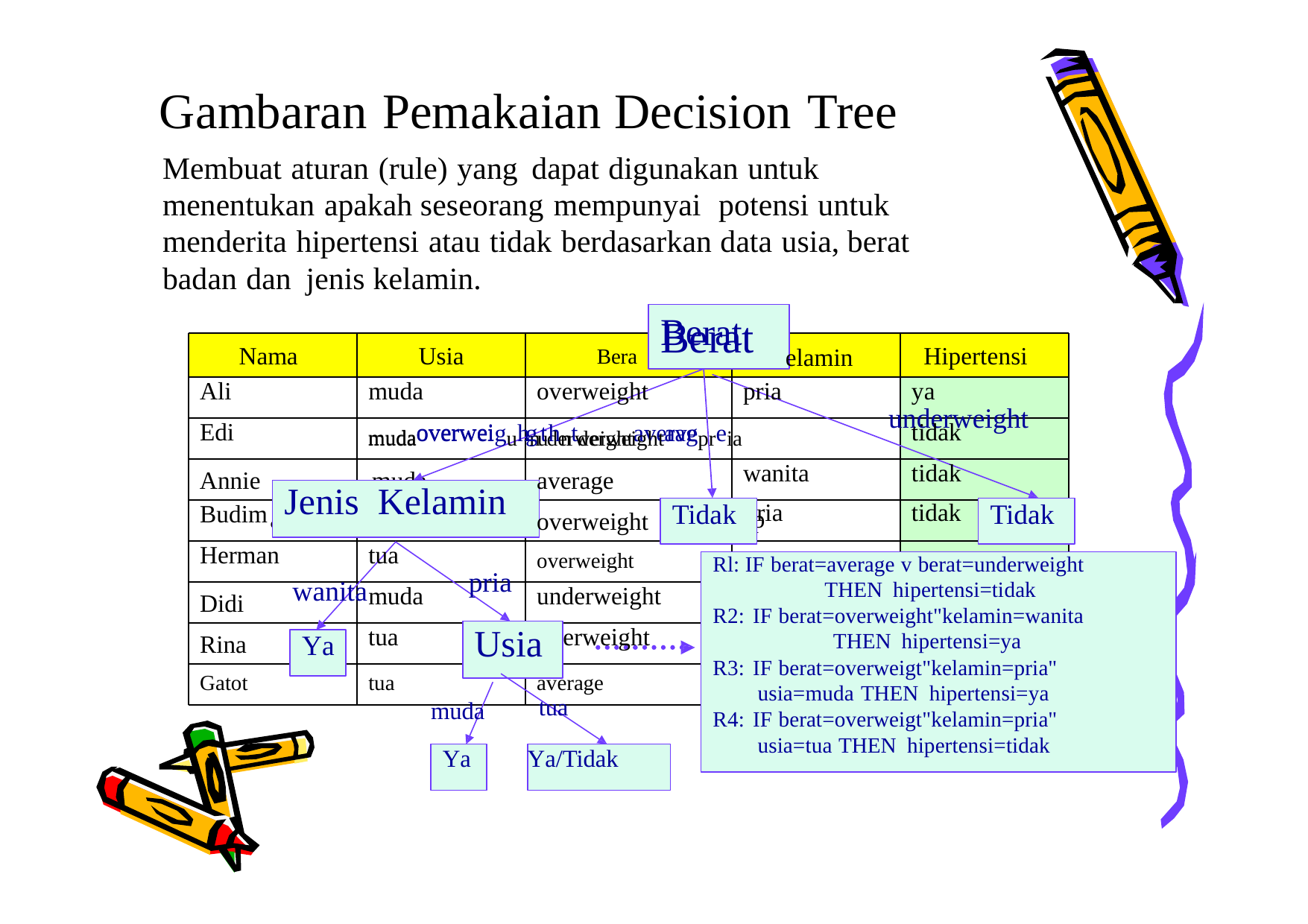

Gambaran Pemakaian Decision Tree
Membuat aturan (rule) yang dapat digunakan untuk menentukan apakah seseorang mempunyai  potensi untuk menderita hipertensi atau tidak berdasarkan data usia, berat badan dan jenis kelamin.

t                 K

Berat

Nama

Usia

Bera
Berat

Hipertensi

elamin

Ali
muda
overweight
pria

ya
underweight

Edi
mudaoverwei
guhntderweightave

tidak
mudaoverweiguhntderweightaveragpreia

wanita

tidak
Annie
average
muda
an            tua

Jenis  Kelamin

p

Tidak
ria
tidak
Tidak

Budim

overweight

Herman
tua

pria                    ya
pria                    tidak
wanita                ya
pria                    tidak
overweight

Rl: IF berat=average v berat=underweight
THEN hipertensi=tidak
R2: IF berat=overweight"kelamin=wanita
THEN hipertensi=ya
R3: IF berat=overweigt"kelamin=pria" usia=muda THEN hipertensi=ya
R4: IF berat=overweigt"kelamin=pria" usia=tua THEN hipertensi=tidak

pria
wanita

muda
underweight
Didi

ov

tua
Usia

erweight
Rina

Ya

Gatot
tua

average

muda        tua
Ya         Ya/Tidak